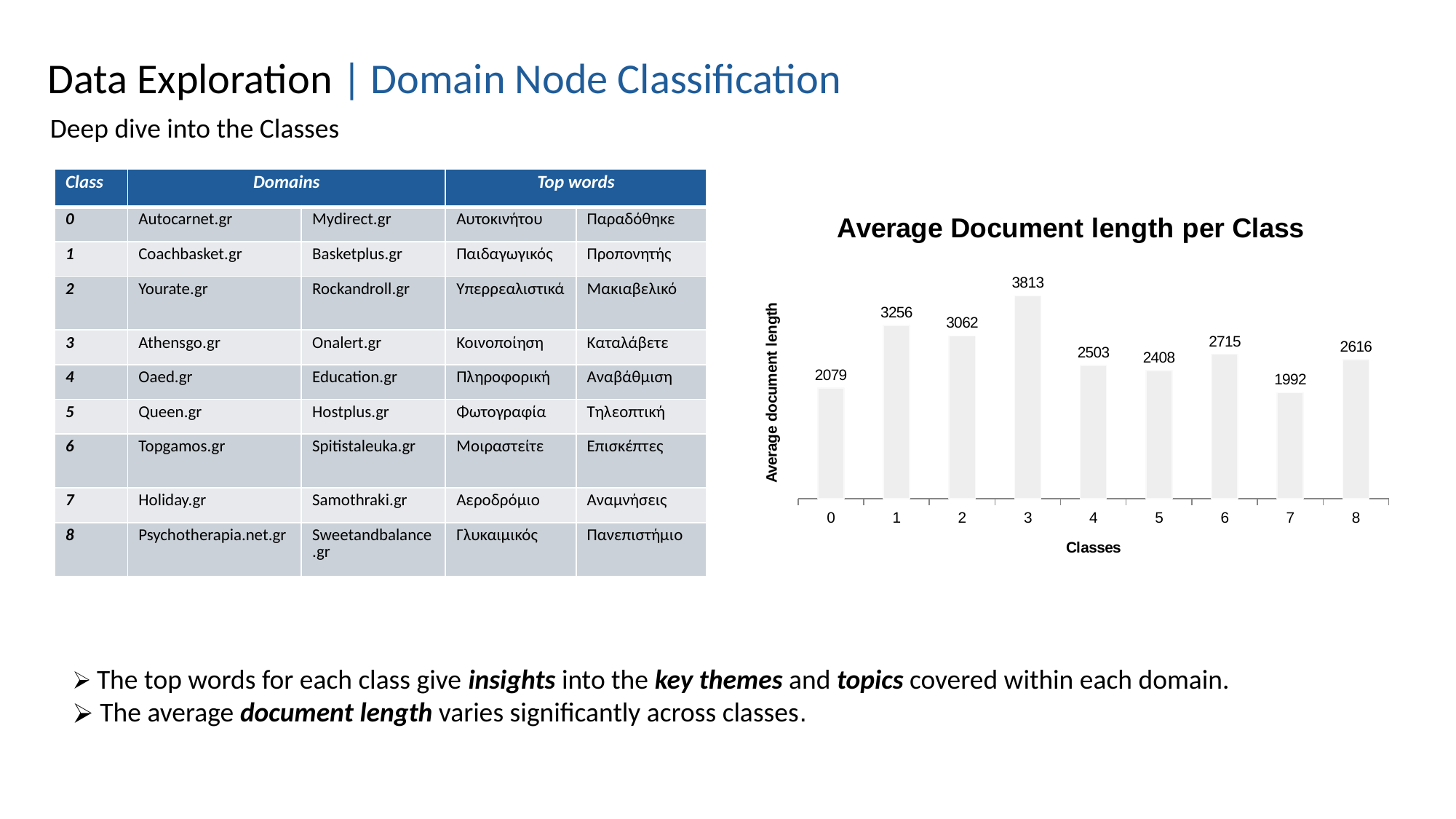

Data Exploration | Domain Node Classification
Deep dive into the Classes
| Class | Domains |  | Top words |  |
| --- | --- | --- | --- | --- |
| 0 | Autocarnet.gr | Mydirect.gr | Αυτοκινήτου | Παραδόθηκε |
| 1 | Coachbasket.gr | Basketplus.gr | Παιδαγωγικός | Προπονητής |
| 2 | Yourate.gr | Rockandroll.gr | Υπερρεαλιστικά | Μακιαβελικό |
| 3 | Athensgo.gr | Onalert.gr | Κοινοποίηση | Καταλάβετε |
| 4 | Oaed.gr | Education.gr | Πληροφορική | Αναβάθμιση |
| 5 | Queen.gr | Hostplus.gr | Φωτογραφία | Τηλεοπτική |
| 6 | Topgamos.gr | Spitistaleuka.gr | Μοιραστείτε | Επισκέπτες |
| 7 | Holiday.gr | Samothraki.gr | Αεροδρόμιο | Αναμνήσεις |
| 8 | Psychotherapia.net.gr | Sweetandbalance.gr | Γλυκαιμικός | Πανεπιστήμιο |

### Chart: Average Document length per Class

| Category | Document Length |
|---|---|
| 0 | 2079.0 |
| 1 | 3256.0 |
| 2 | 3062.0 |
| 3 | 3813.0 |
| 4 | 2503.0 |
| 5 | 2408.0 |
| 6 | 2715.0 |
| 7 | 1992.0 |
| 8 | 2616.0 |
 The top words for each class give insights into the key themes and topics covered within each domain.
 The average document length varies significantly across classes.